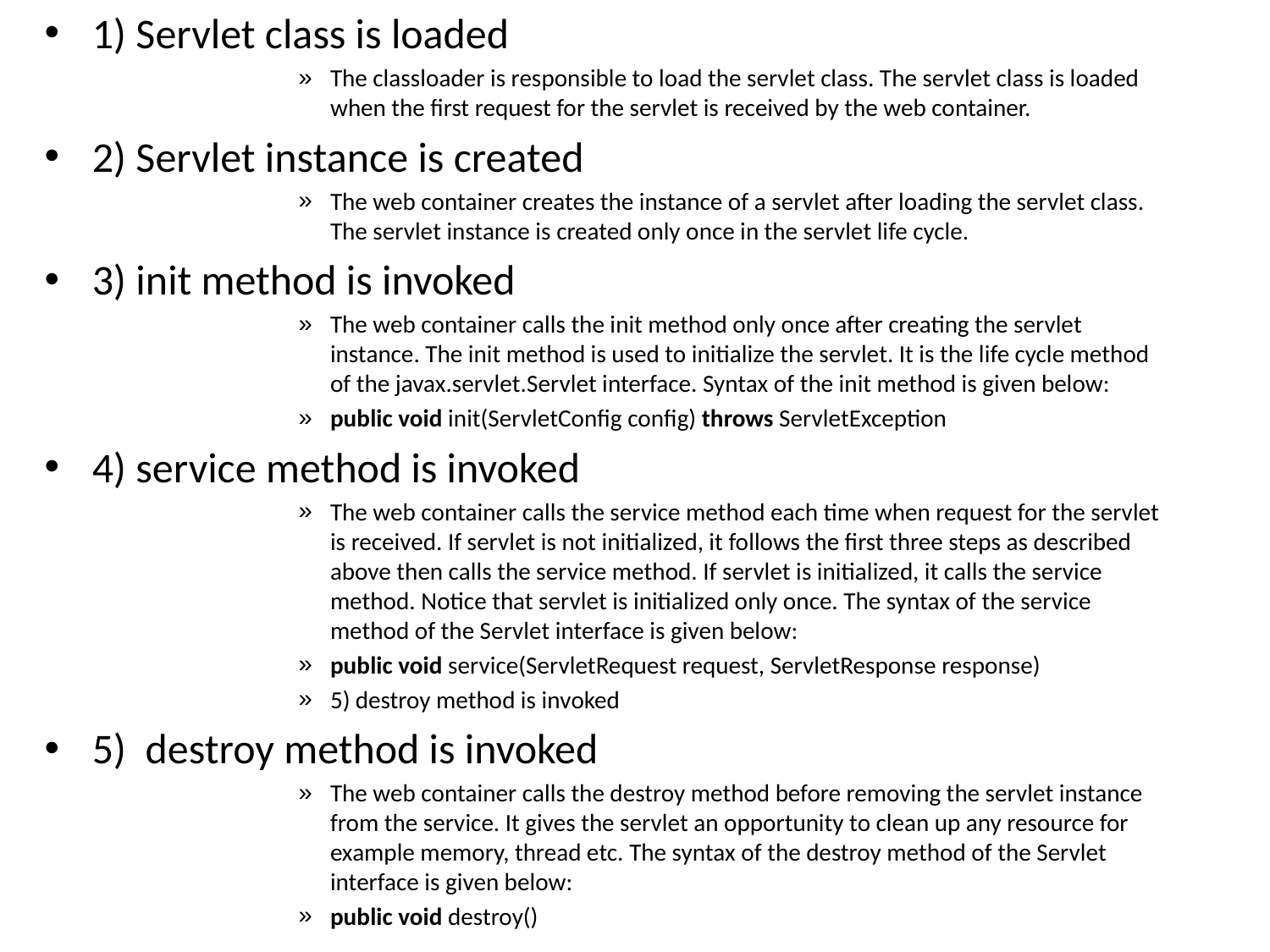

1) Servlet class is loaded
The classloader is responsible to load the servlet class. The servlet class is loaded when the first request for the servlet is received by the web container.
2) Servlet instance is created
The web container creates the instance of a servlet after loading the servlet class. The servlet instance is created only once in the servlet life cycle.
3) init method is invoked
The web container calls the init method only once after creating the servlet instance. The init method is used to initialize the servlet. It is the life cycle method of the javax.servlet.Servlet interface. Syntax of the init method is given below:
public void init(ServletConfig config) throws ServletException
4) service method is invoked
The web container calls the service method each time when request for the servlet is received. If servlet is not initialized, it follows the first three steps as described above then calls the service method. If servlet is initialized, it calls the service method. Notice that servlet is initialized only once. The syntax of the service method of the Servlet interface is given below:
public void service(ServletRequest request, ServletResponse response)
5) destroy method is invoked
5)  destroy method is invoked
The web container calls the destroy method before removing the servlet instance from the service. It gives the servlet an opportunity to clean up any resource for example memory, thread etc. The syntax of the destroy method of the Servlet interface is given below:
public void destroy()